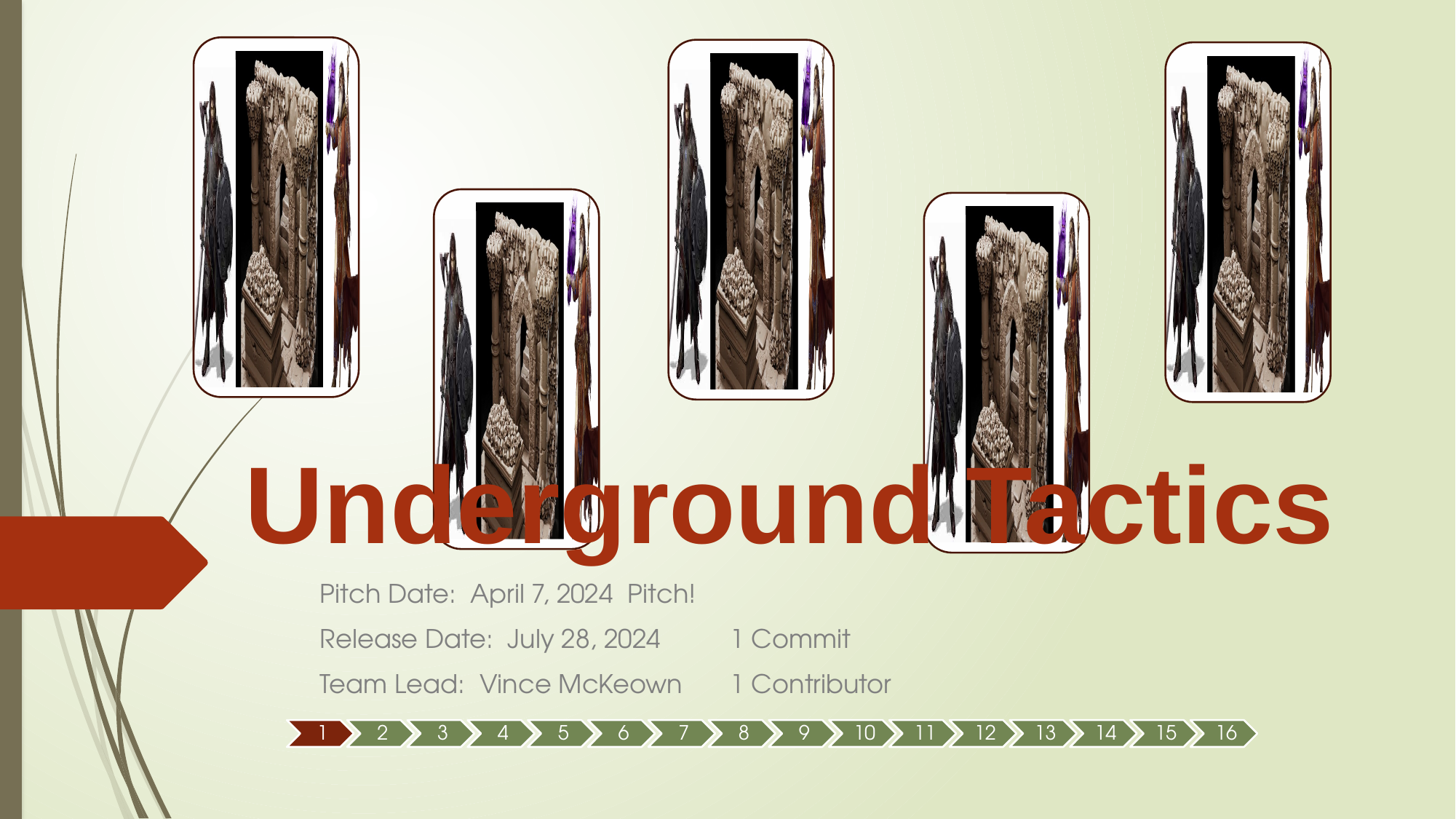

# Underground Tactics
Pitch Date:  April 7, 2024							Pitch!
Release Date:  July 28, 2024						1 Commit
Team Lead:  Vince McKeown					1 Contributor
1
2
3
4
5
6
7
8
9
10
11
12
13
14
15
16